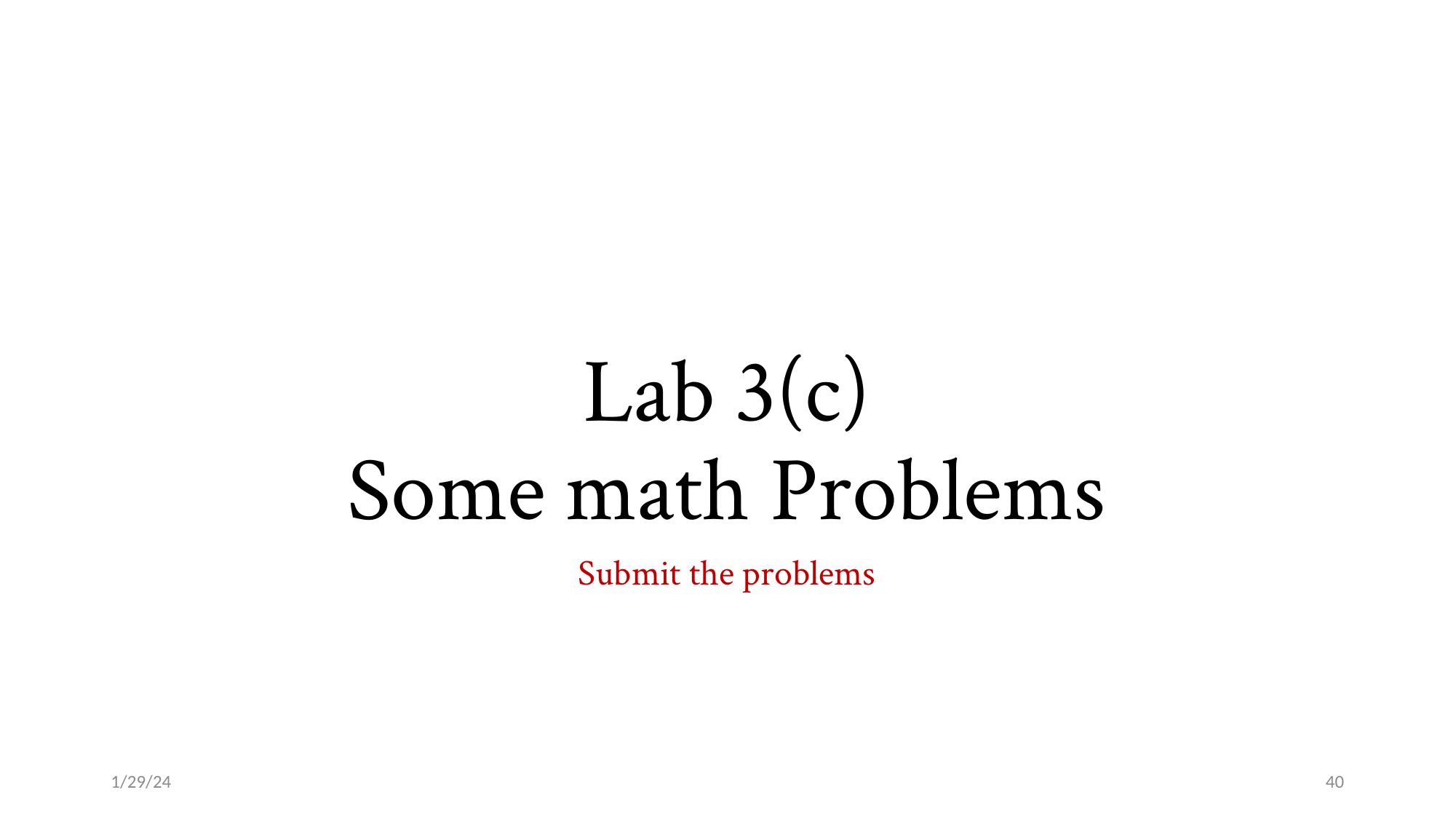

# Lab 3(c) Some math Problems
Submit the problems
1/29/24

40